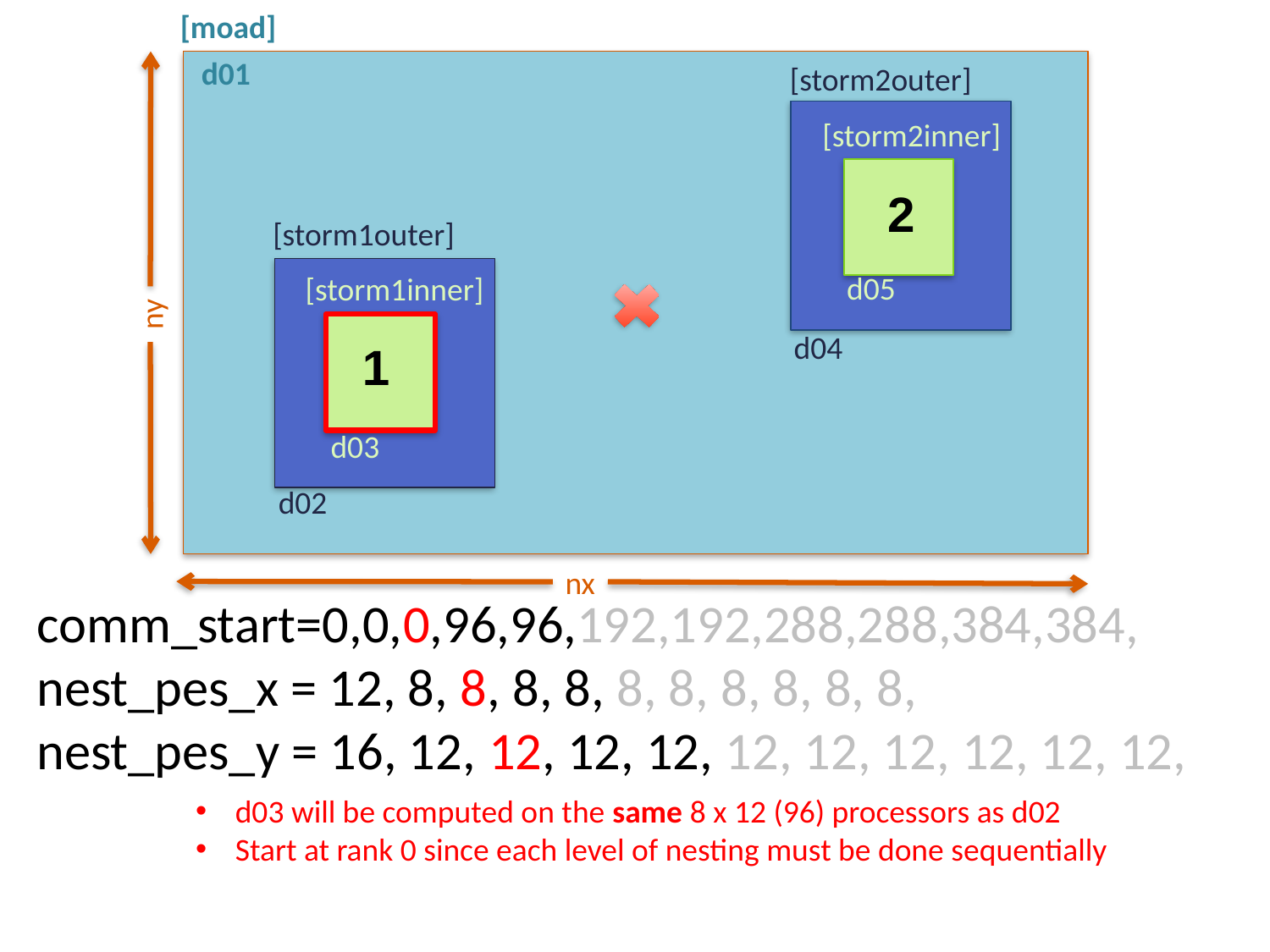

[moad]
d01

[storm2outer]

[storm2inner]

2
[storm1outer]

d05
[storm1inner]

ny

d04
1
d03
d02
nx
comm_start=0,0,0,96,96,192,192,288,288,384,384,
nest_pes_x = 12, 8, 8, 8, 8, 8, 8, 8, 8, 8, 8,
nest_pes_y = 16, 12, 12, 12, 12, 12, 12, 12, 12, 12, 12,
d03 will be computed on the same 8 x 12 (96) processors as d02
Start at rank 0 since each level of nesting must be done sequentially